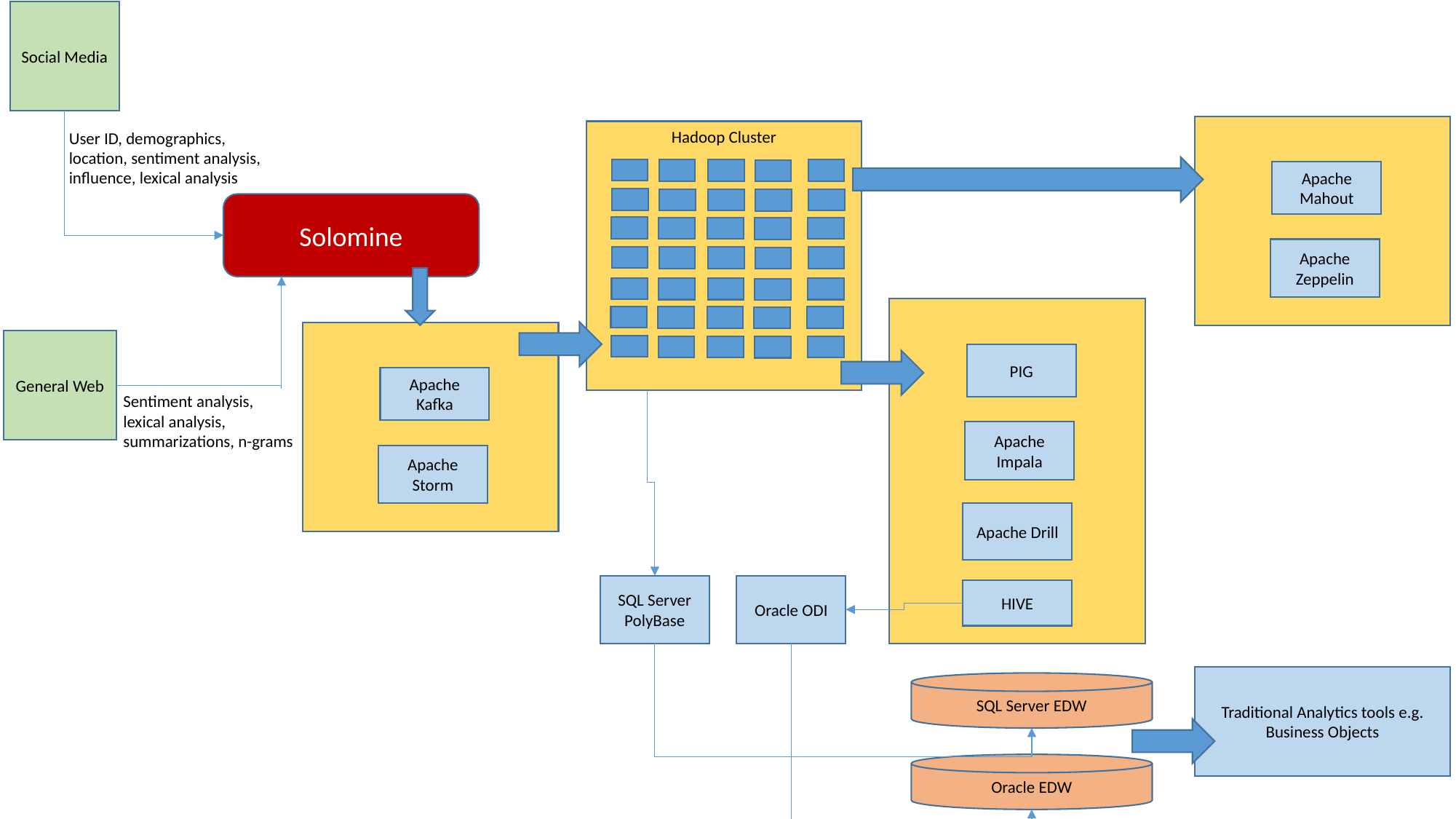

Social Media

Apache Mahout
Apache Zeppelin
Hadoop Cluster

User ID, demographics,
location, sentiment analysis,
influence, lexical analysis

Solomine

PIG
Apache Impala
Apache Drill
HIVE

Apache Kafka
Apache Storm
General Web

Sentiment analysis,
lexical analysis,
summarizations, n-grams
SQL Server PolyBase
Oracle ODI
Traditional Analytics tools e.g. Business Objects
SQL Server EDW

Oracle EDW